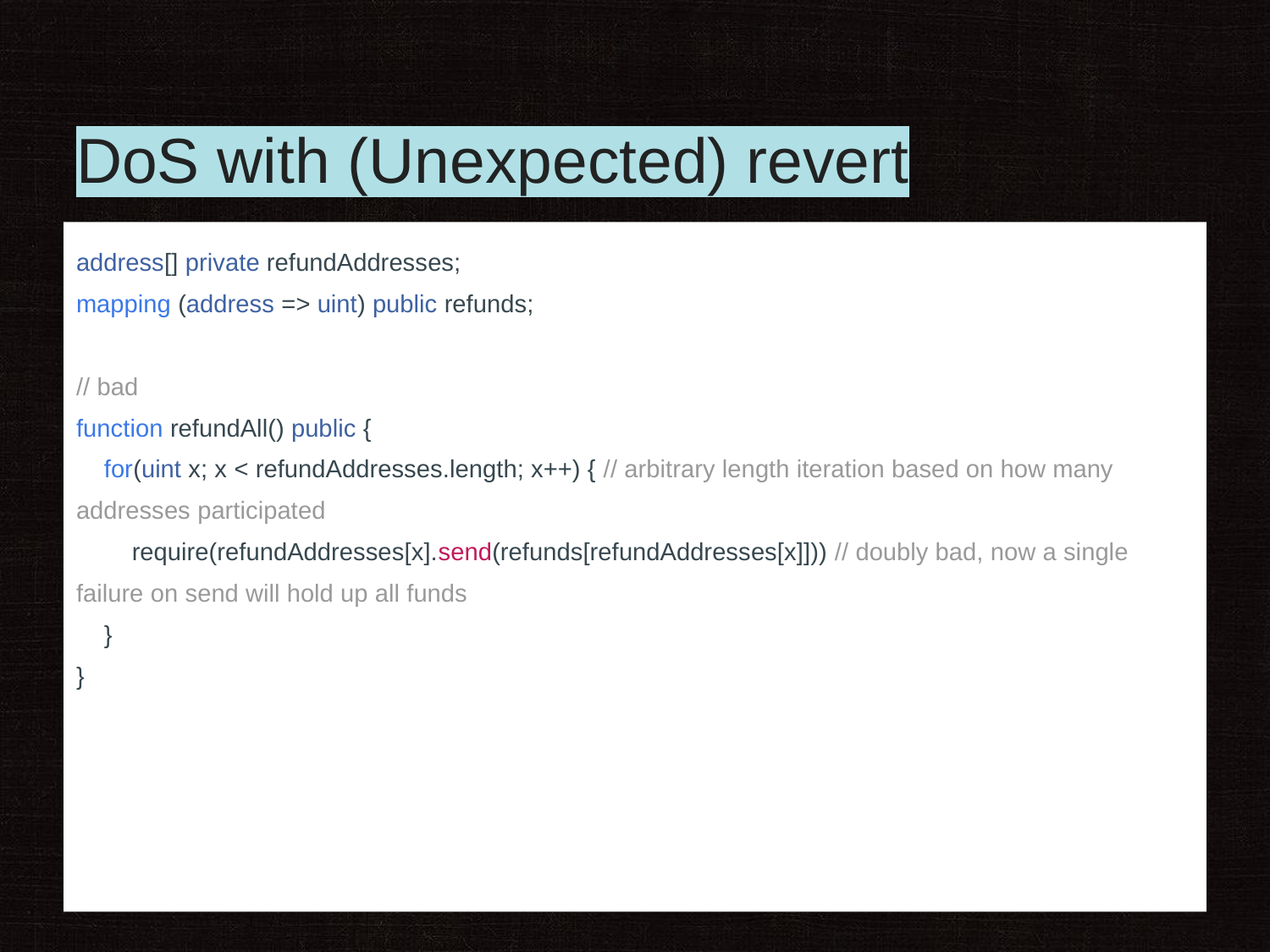

# DoS with (Unexpected) revert
address[] private refundAddresses;
mapping (address => uint) public refunds;
// bad
function refundAll() public {
    for(uint x; x < refundAddresses.length; x++) { // arbitrary length iteration based on how many addresses participated
        require(refundAddresses[x].send(refunds[refundAddresses[x]])) // doubly bad, now a single failure on send will hold up all funds
    }
}